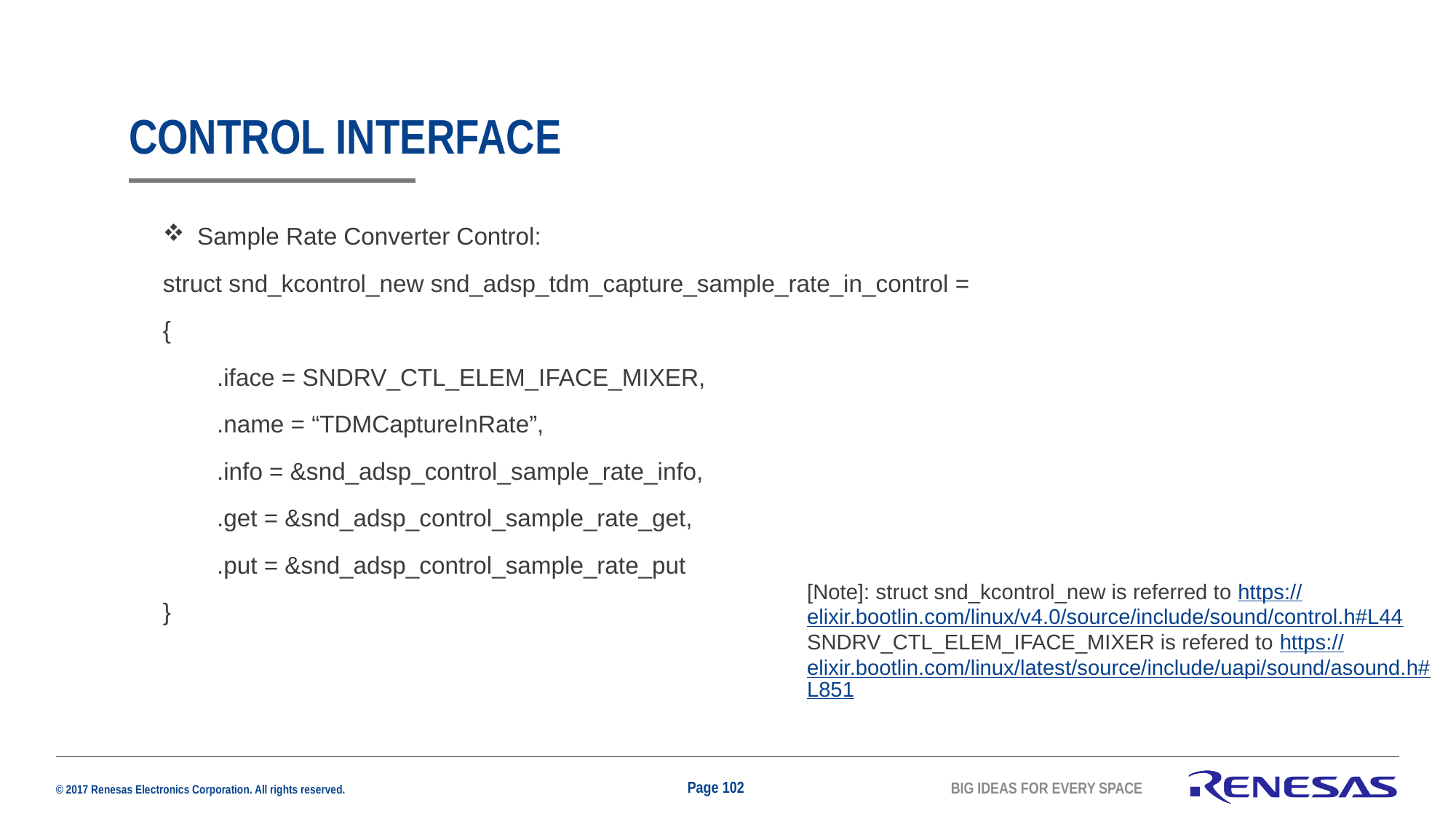

# CONTROL INTERFACE
Sample Rate Converter Control:
struct snd_kcontrol_new snd_adsp_tdm_capture_sample_rate_in_control =
{
        .iface = SNDRV_CTL_ELEM_IFACE_MIXER,
        .name = “TDMCaptureInRate”,
        .info = &snd_adsp_control_sample_rate_info,
        .get = &snd_adsp_control_sample_rate_get,
        .put = &snd_adsp_control_sample_rate_put
}

[Note]: struct snd_kcontrol_new is referred to https://elixir.bootlin.com/linux/v4.0/source/include/sound/control.h#L44
SNDRV_CTL_ELEM_IFACE_MIXER is refered to https://elixir.bootlin.com/linux/latest/source/include/uapi/sound/asound.h#L851

Page 102